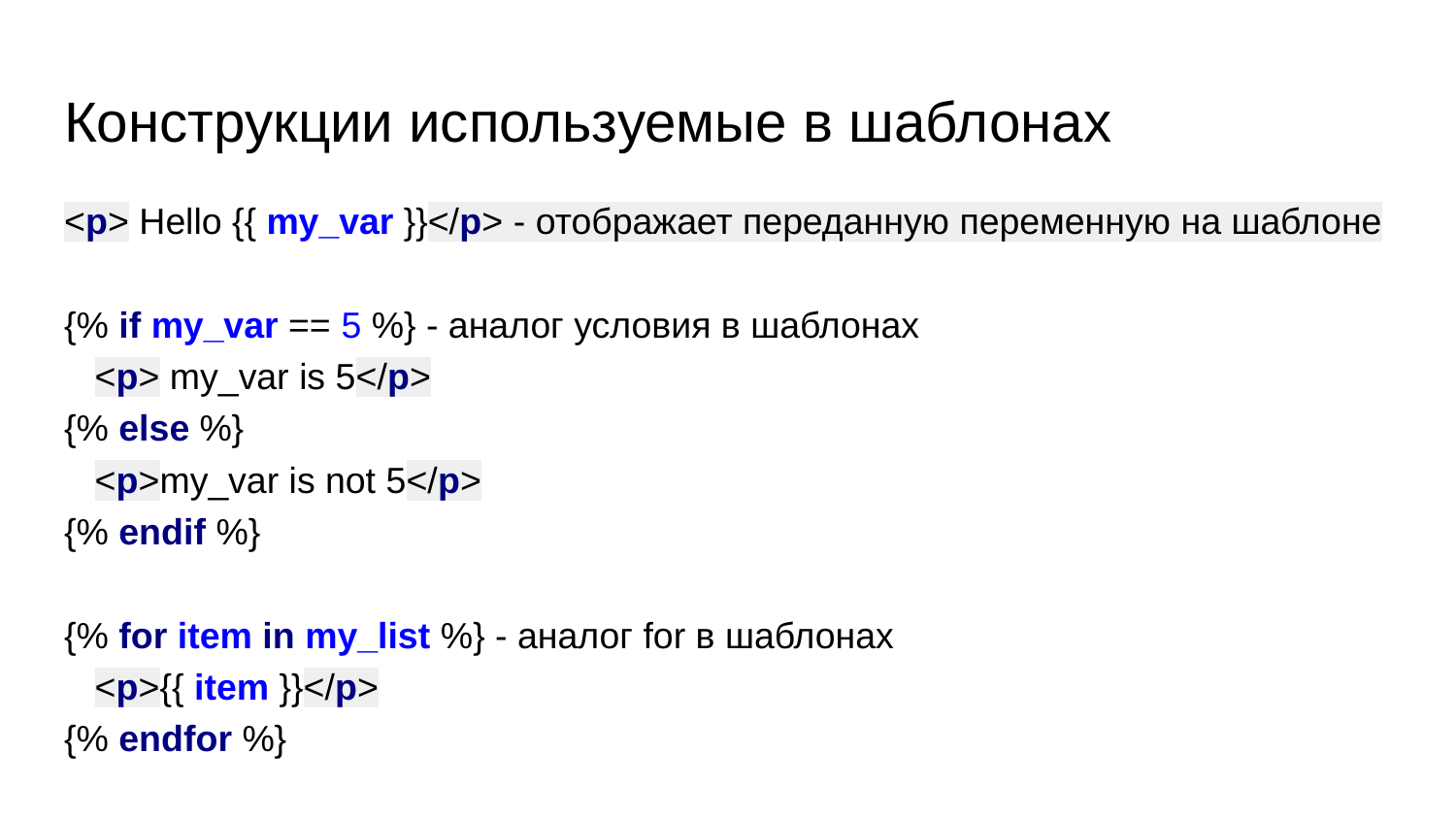

# Конструкции используемые в шаблонах
<p> Hello {{ my_var }}</p> - отображает переданную переменную на шаблоне

{% if my_var == 5 %} - аналог условия в шаблонах
   <p> my_var is 5</p>
{% else %}
   <p>my_var is not 5</p>
{% endif %}

{% for item in my_list %} - аналог for в шаблонах
   <p>{{ item }}</p>
{% endfor %}